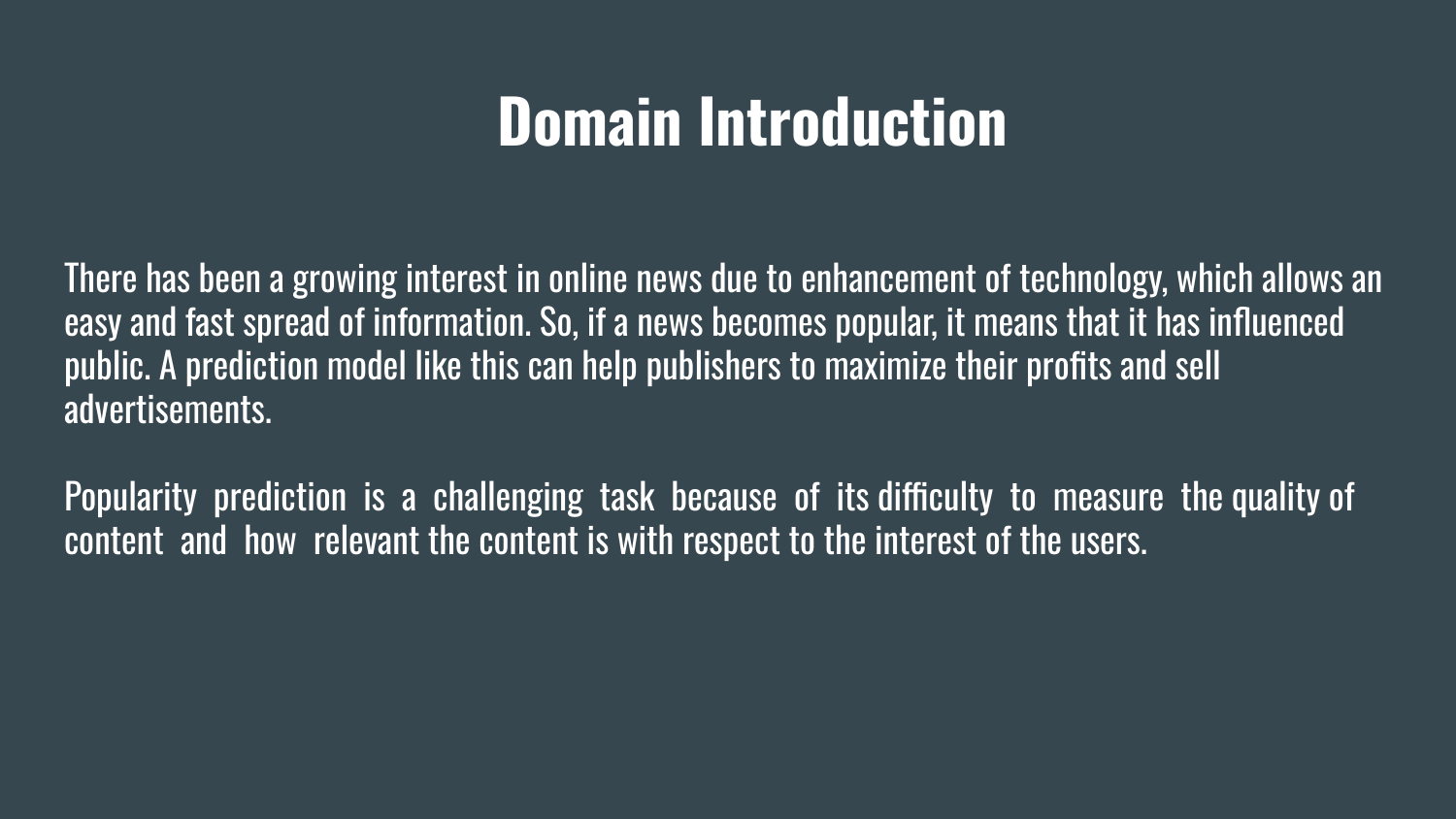

# Domain Introduction

There has been a growing interest in online news due to enhancement of technology, which allows an easy and fast spread of information. So, if a news becomes popular, it means that it has influenced public. A prediction model like this can help publishers to maximize their profits and sell advertisements.

Popularity  prediction  is  a  challenging  task  because  of  its difficulty  to  measure  the quality of  content  and  how  relevant the content is with respect to the interest of the users.